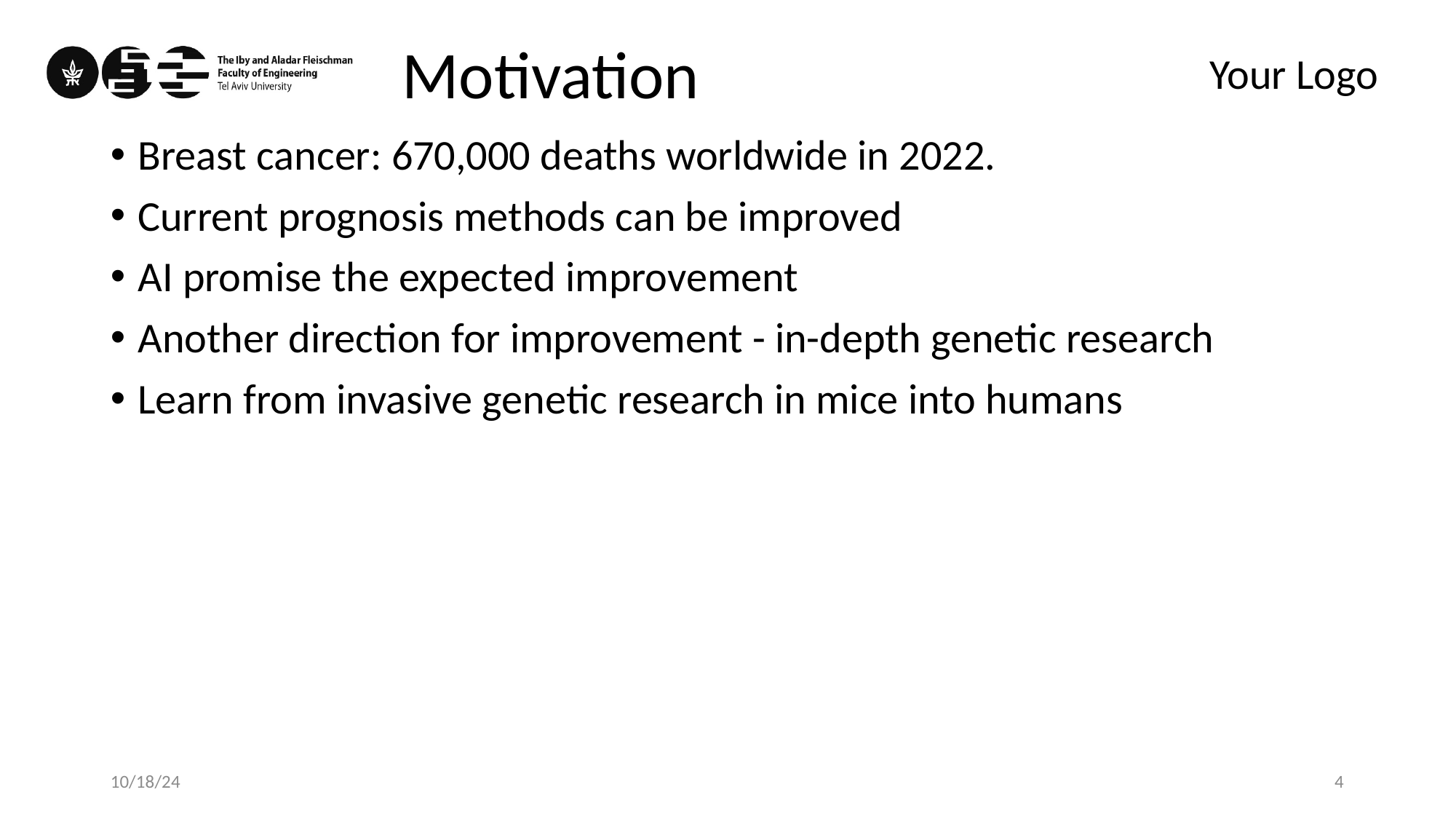

# Motivation
Breast cancer: 670,000 deaths worldwide in 2022.
Current prognosis methods can be improved
AI promise the expected improvement
Another direction for improvement - in-depth genetic research
Learn from invasive genetic research in mice into humans